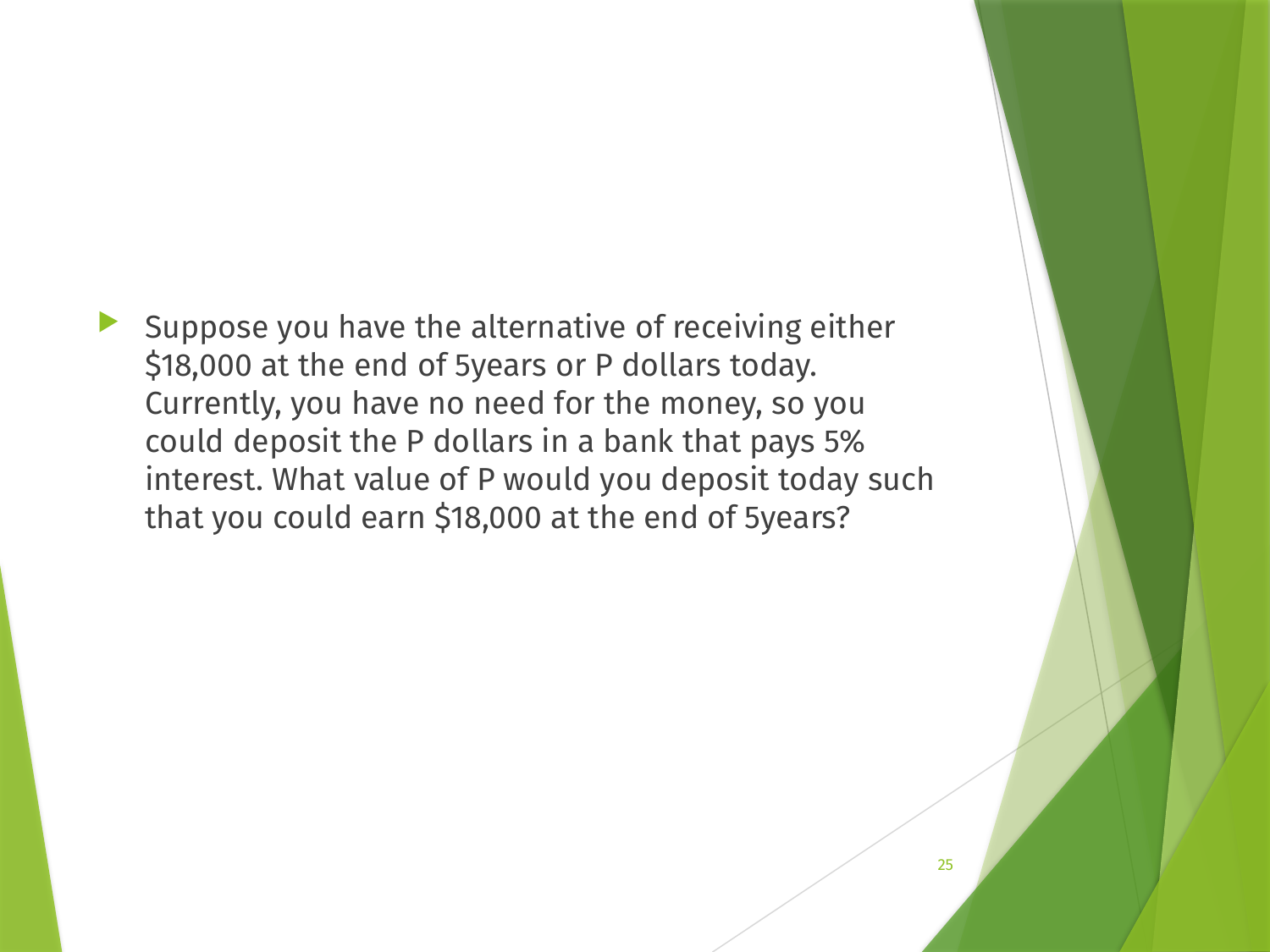

#
Suppose you have the alternative of receiving either $18,000 at the end of 5years or P dollars today. Currently, you have no need for the money, so you could deposit the P dollars in a bank that pays 5% interest. What value of P would you deposit today such that you could earn $18,000 at the end of 5years?
25